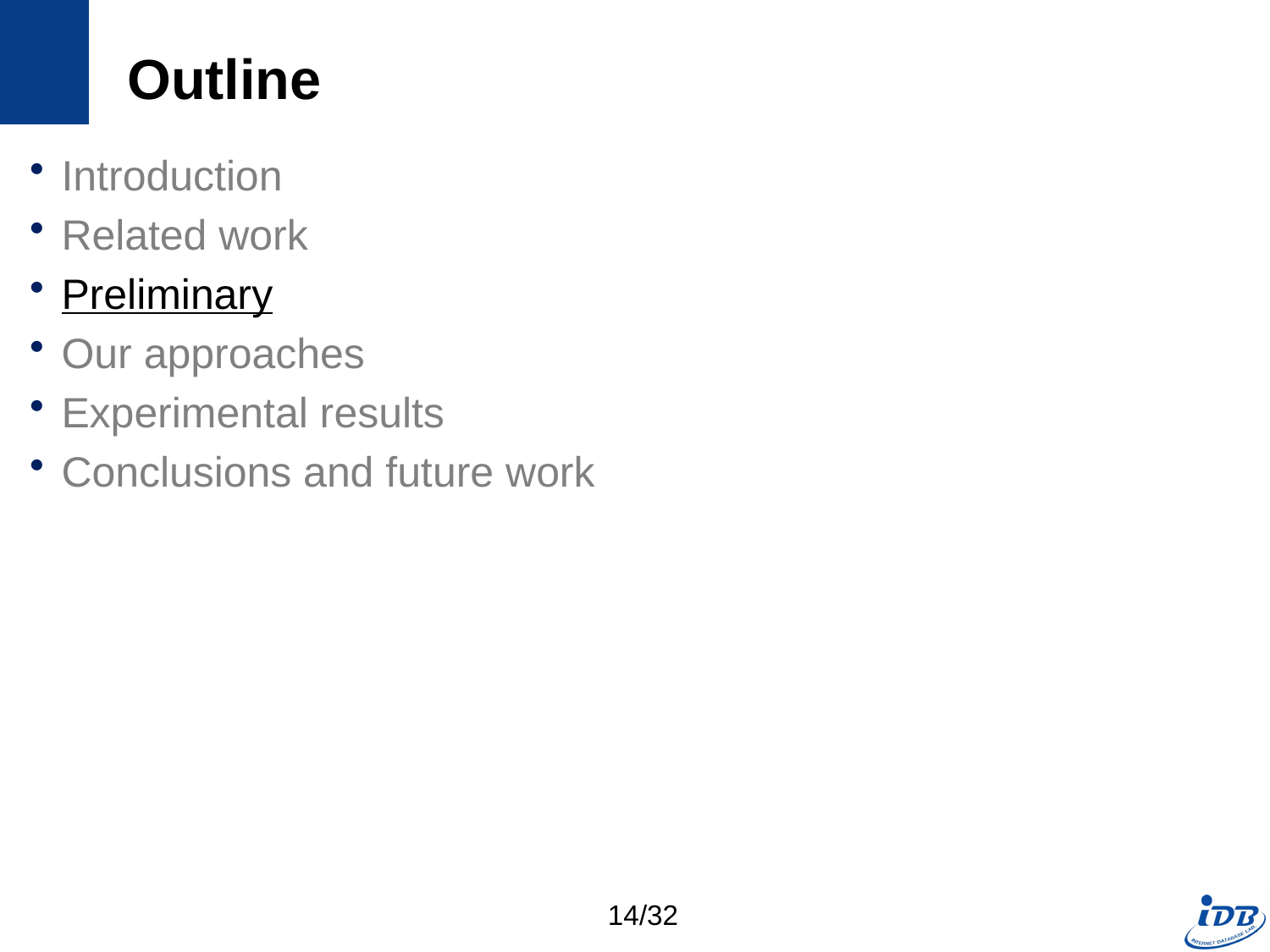

# Outline
Introduction
Related work
Preliminary
Our approaches
Experimental results
Conclusions and future work
14/32